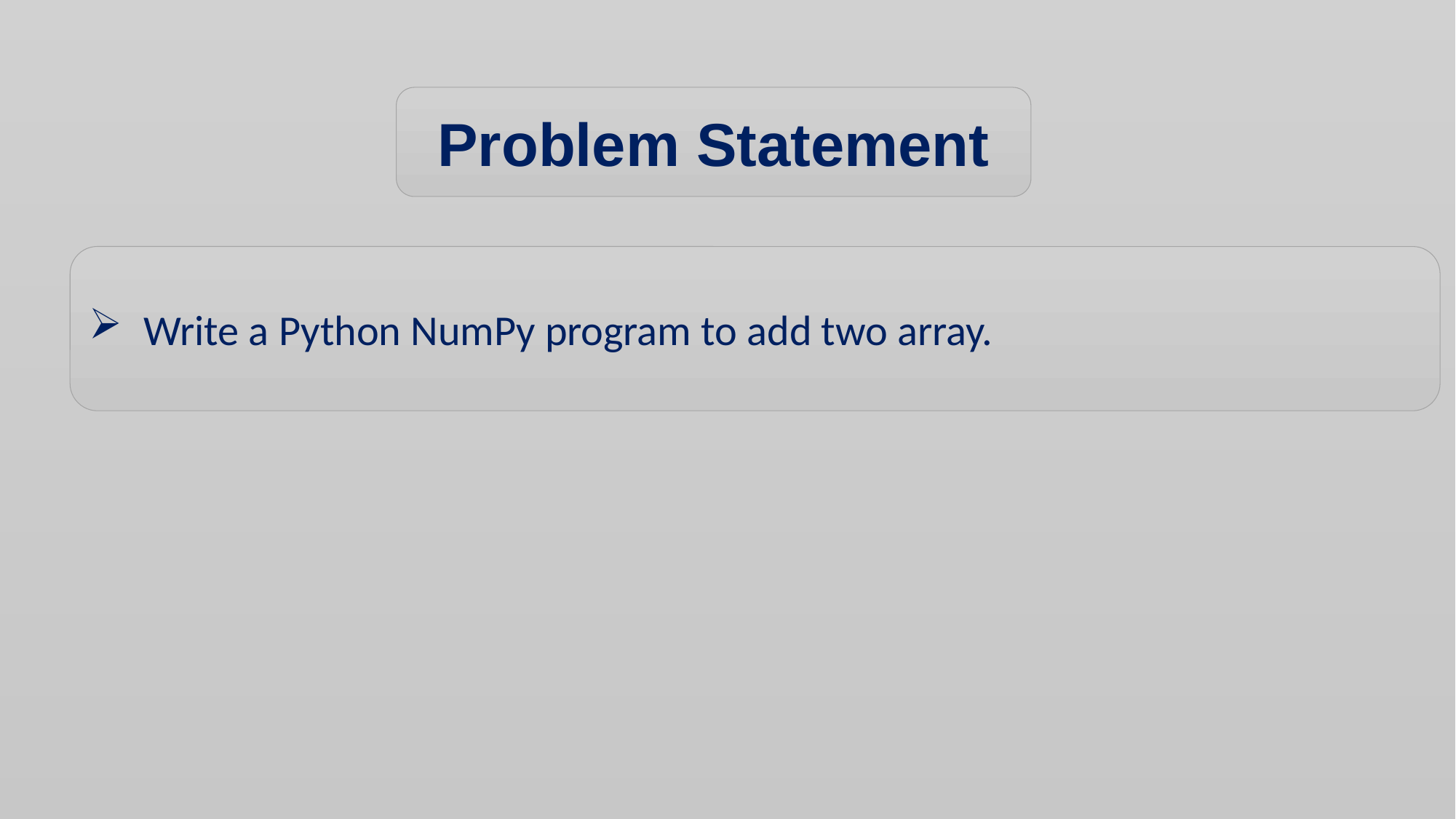

Problem Statement
Write a Python NumPy program to add two array.